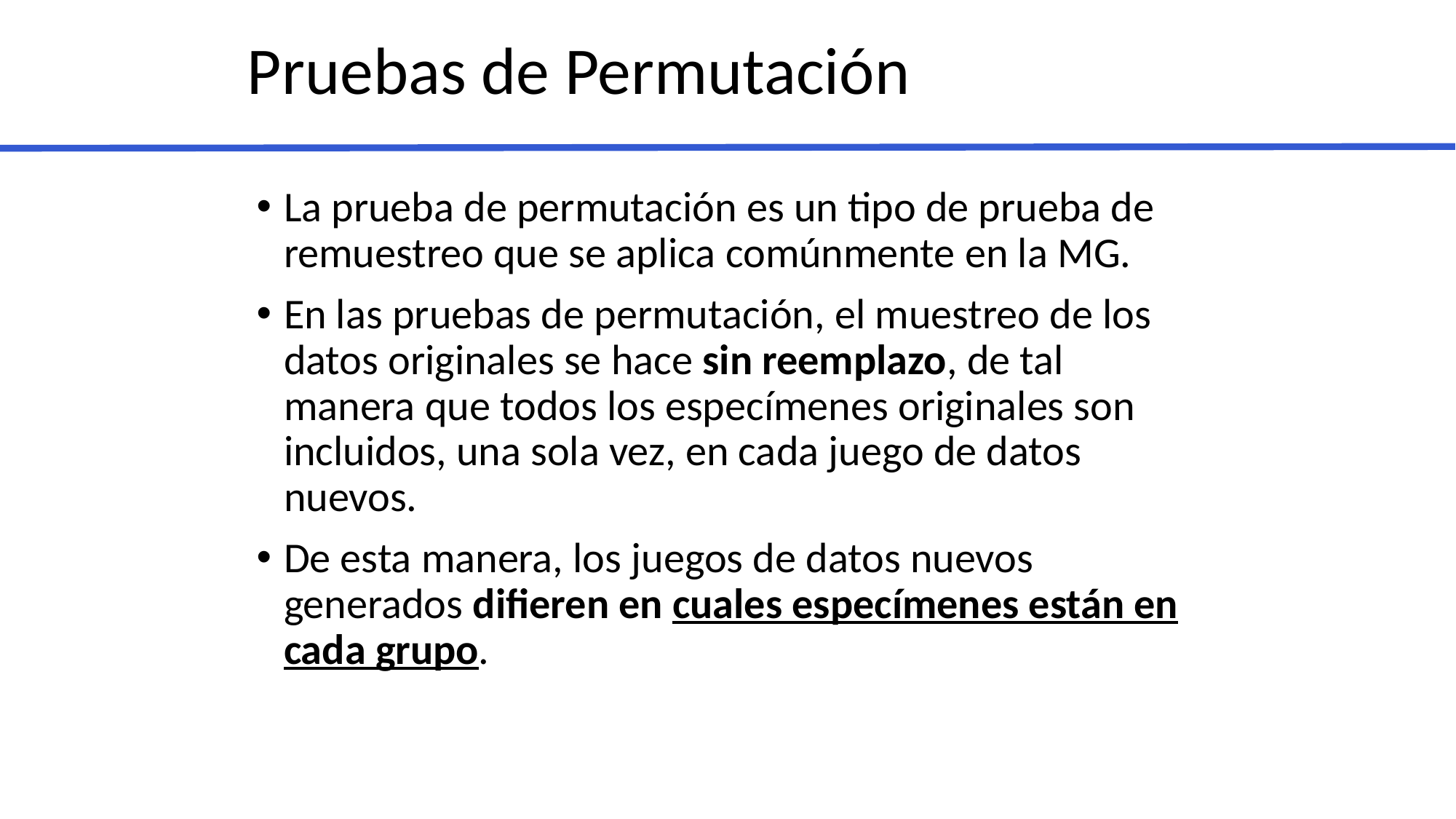

# Pruebas de Permutación
La prueba de permutación es un tipo de prueba de remuestreo que se aplica comúnmente en la MG.
En las pruebas de permutación, el muestreo de los datos originales se hace sin reemplazo, de tal manera que todos los especímenes originales son incluidos, una sola vez, en cada juego de datos nuevos.
De esta manera, los juegos de datos nuevos generados difieren en cuales especímenes están en cada grupo.